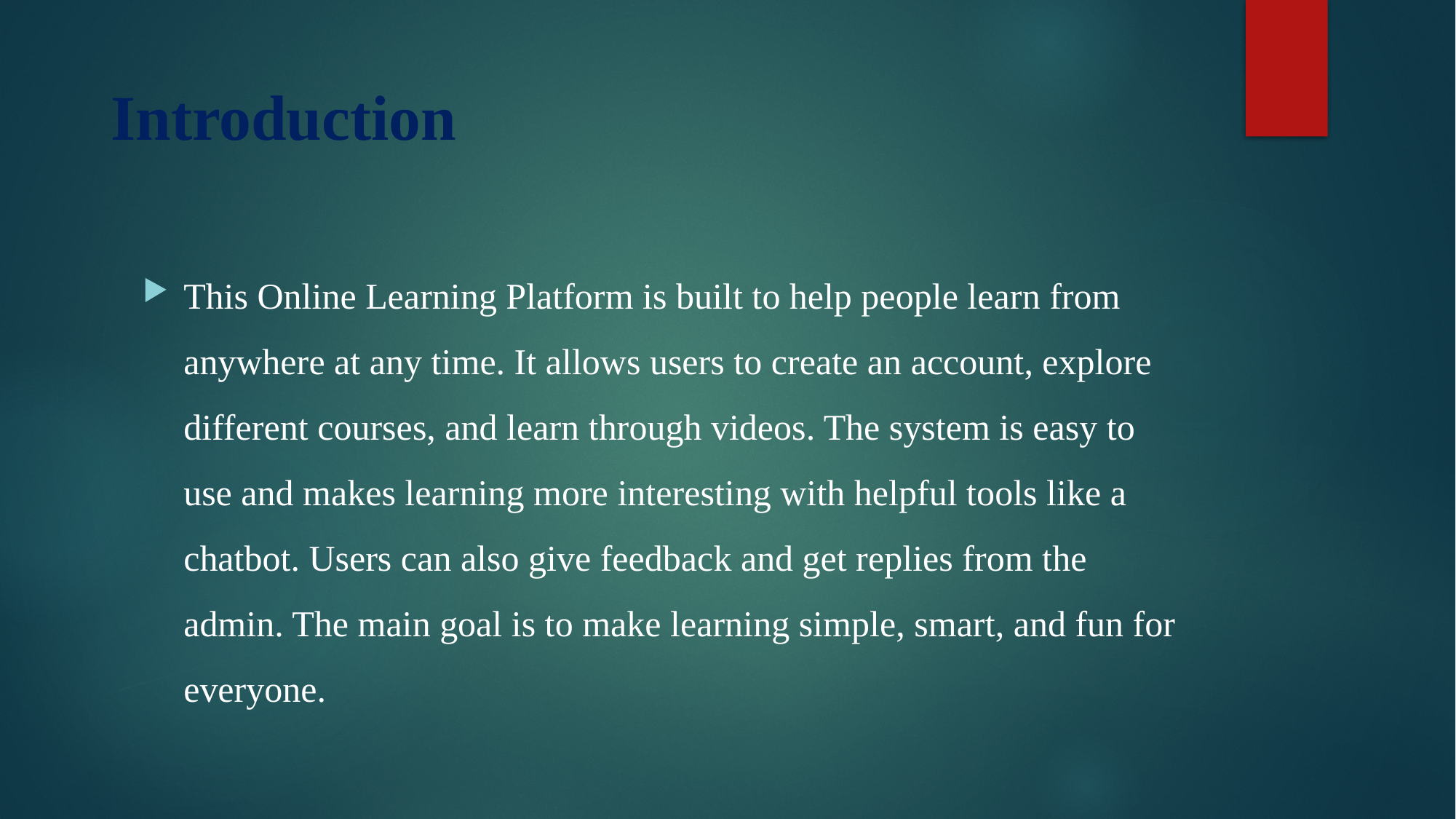

# Introduction
This Online Learning Platform is built to help people learn from anywhere at any time. It allows users to create an account, explore different courses, and learn through videos. The system is easy to use and makes learning more interesting with helpful tools like a chatbot. Users can also give feedback and get replies from the admin. The main goal is to make learning simple, smart, and fun for everyone.